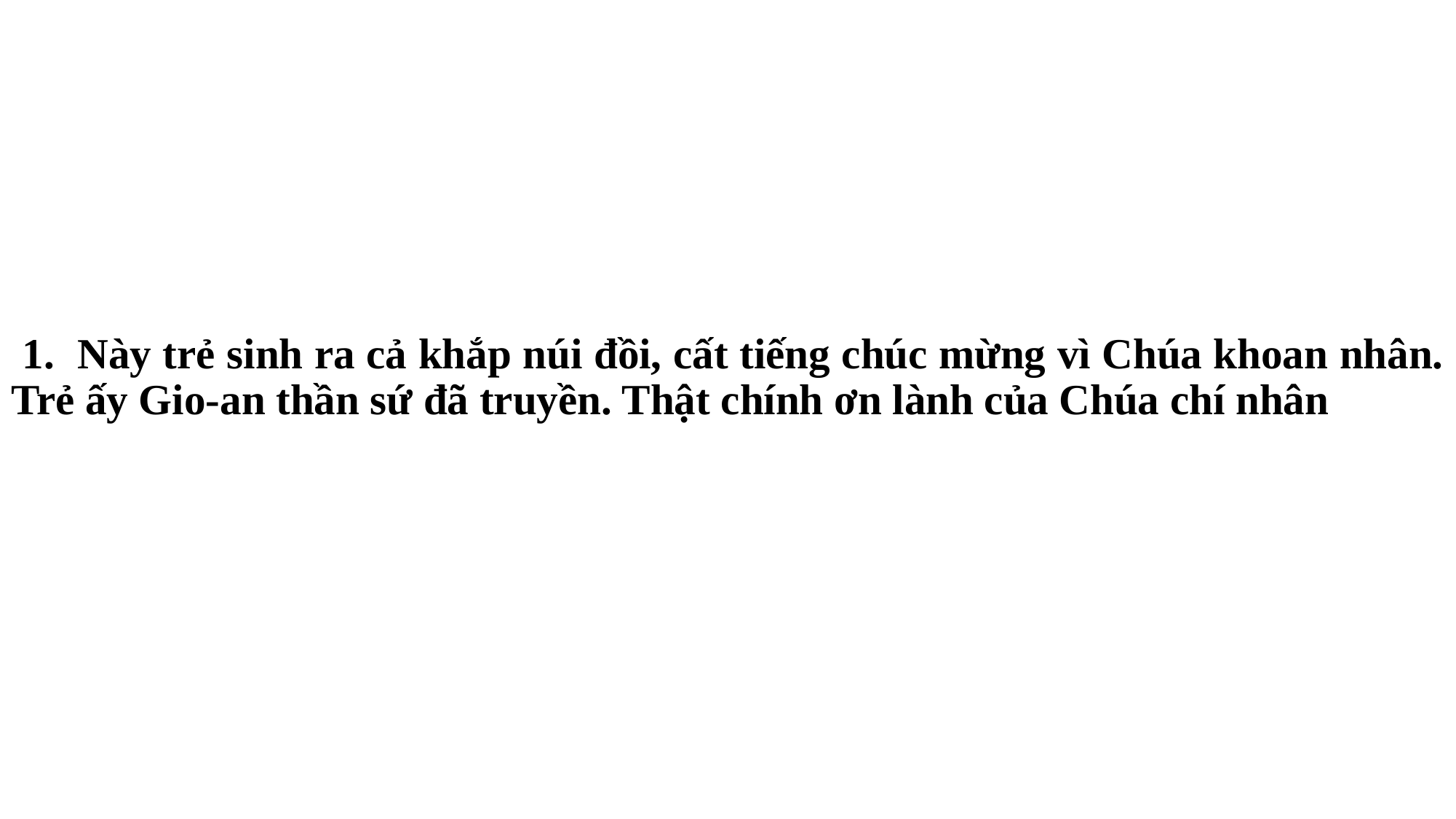

# 1.  Này trẻ sinh ra cả khắp núi đồi, cất tiếng chúc mừng vì Chúa khoan nhân. Trẻ ấy Gio-an thần sứ đã truyền. Thật chính ơn lành của Chúa chí nhân